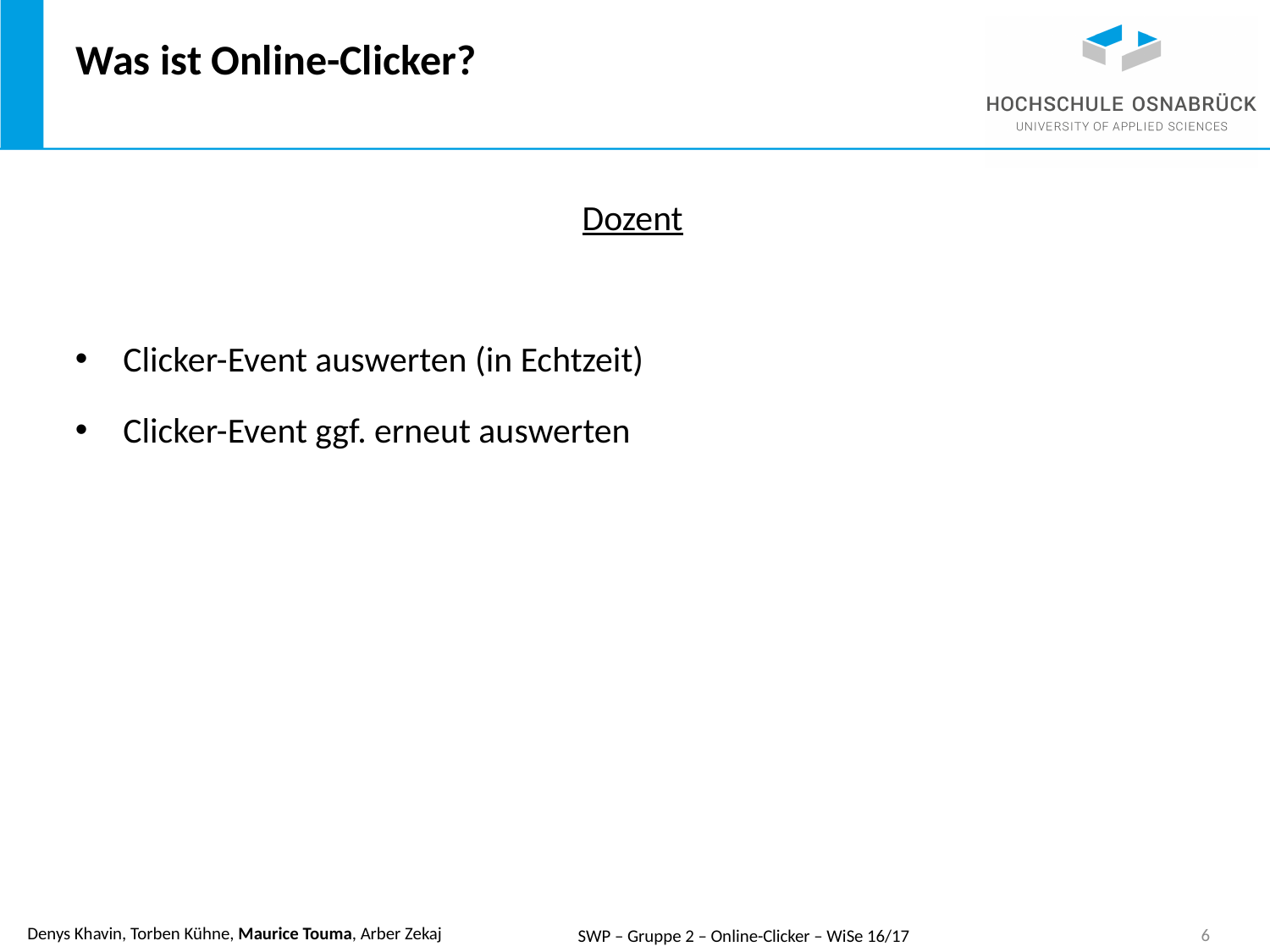

# Was ist Online-Clicker?
Dozent

Clicker-Event auswerten (in Echtzeit)
Clicker-Event ggf. erneut auswerten

SWP – Gruppe 2 – Online-Clicker – WiSe 16/17
6